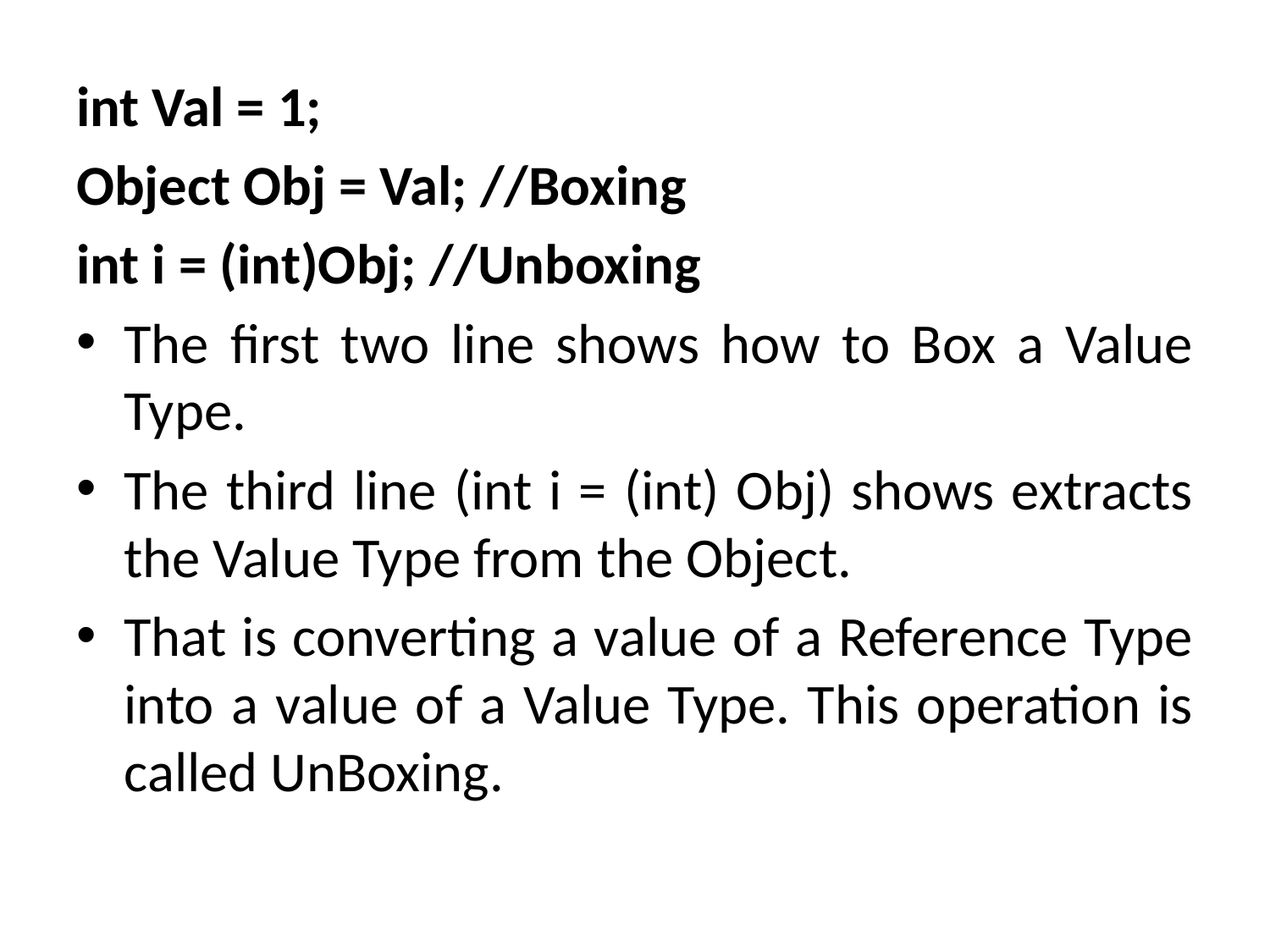

int Val = 1;
Object Obj = Val; //Boxing
int i = (int)Obj; //Unboxing
The first two line shows how to Box a Value Type.
The third line (int i = (int) Obj) shows extracts the Value Type from the Object.
That is converting a value of a Reference Type into a value of a Value Type. This operation is called UnBoxing.